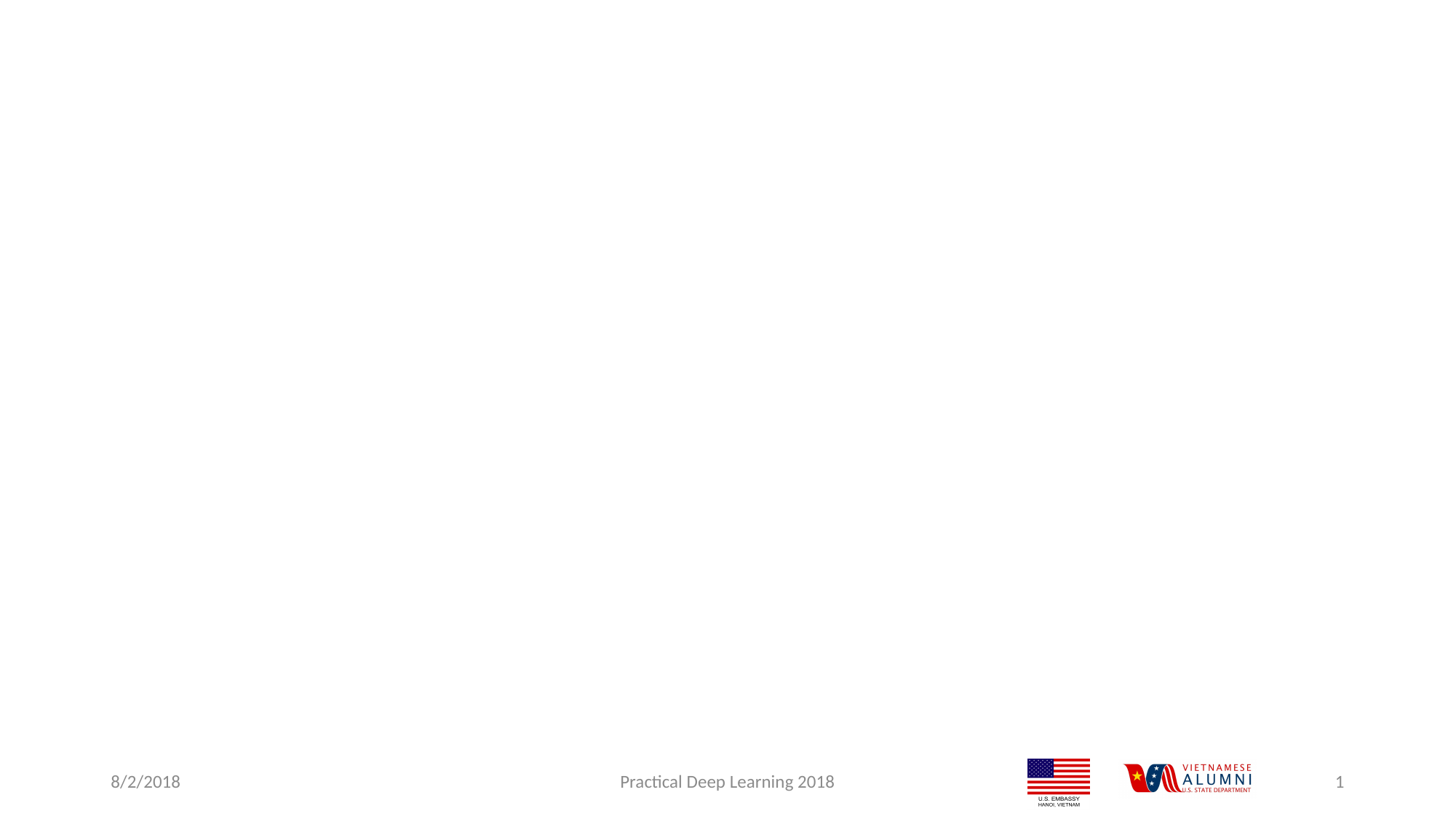

#

8/2/2018
Practical Deep Learning 2018
1